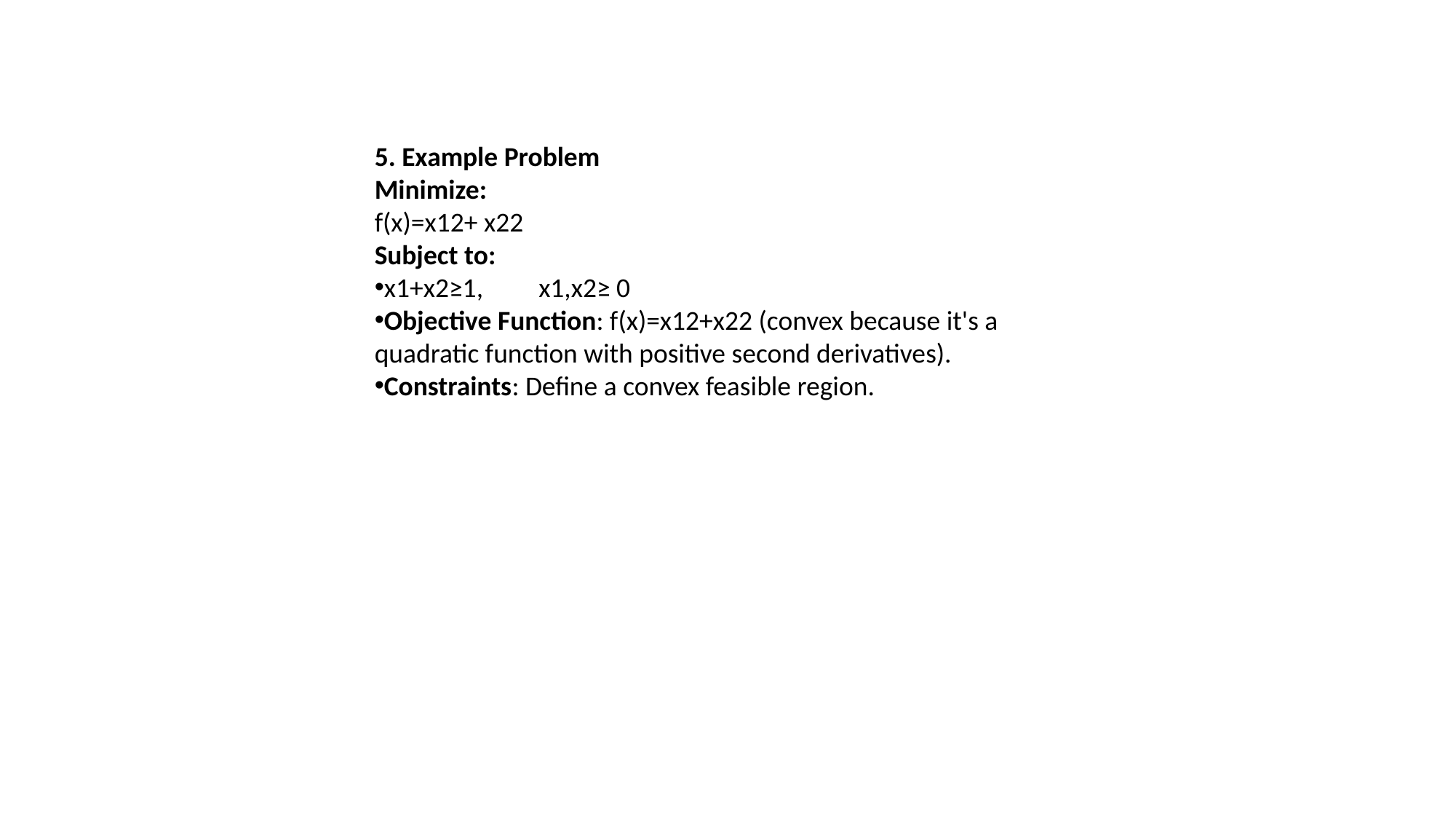

5. Example Problem
Minimize:
f(x)=x12+ x22
​Subject to:
x1+x2≥1,         x1,x2≥ 0
Objective Function: f(x)=x12+x22​ (convex because it's a quadratic function with positive second derivatives).
Constraints: Define a convex feasible region.